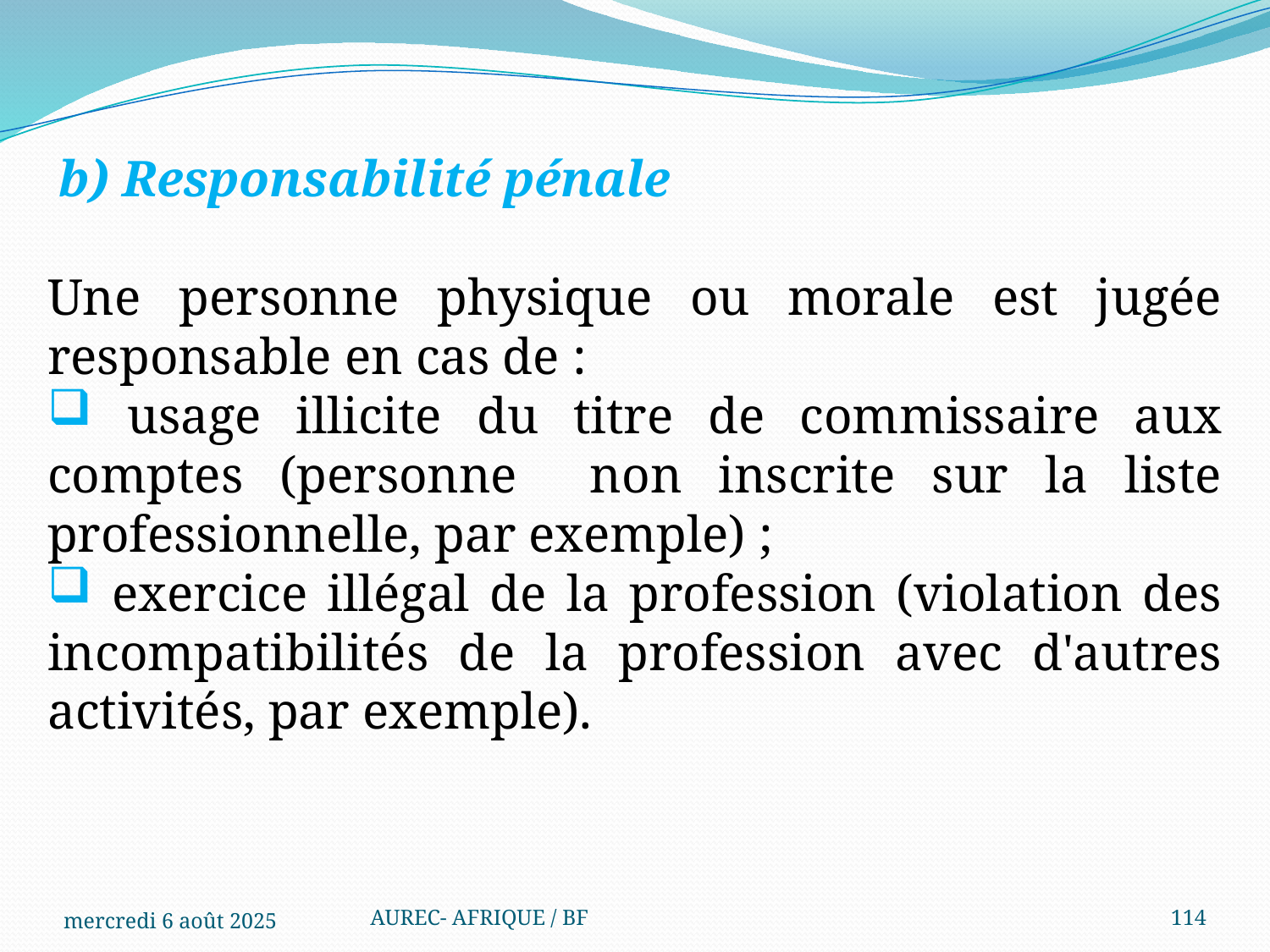

b) Responsabilité pénale

Une personne physique ou morale est jugée responsable en cas de :
 usage illicite du titre de commissaire aux comptes (personne  non inscrite sur la liste professionnelle, par exemple) ;
 exercice illégal de la profession (violation des incompatibilités de la profession avec d'autres activités, par exemple).

.

mercredi 6 août 2025
AUREC- AFRIQUE / BF
114